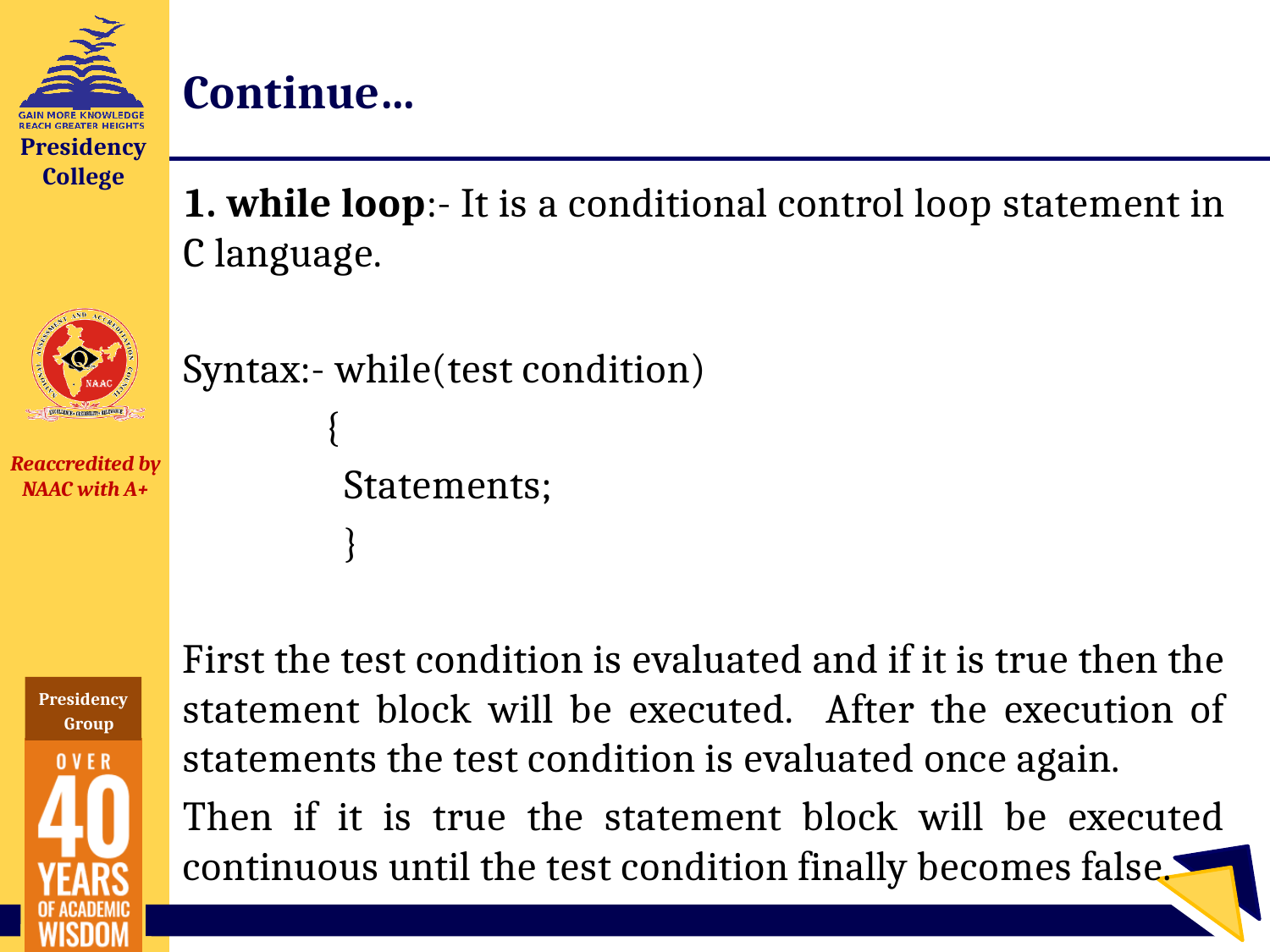

# Continue…
1. while loop:- It is a conditional control loop statement in C language.

Syntax:- while(test condition)
		  {
		    Statements;
		    }

First the test condition is evaluated and if it is true then the statement block will be executed.  After the execution of statements the test condition is evaluated once again.
Then if it is true the statement block will be executed continuous until the test condition finally becomes false.